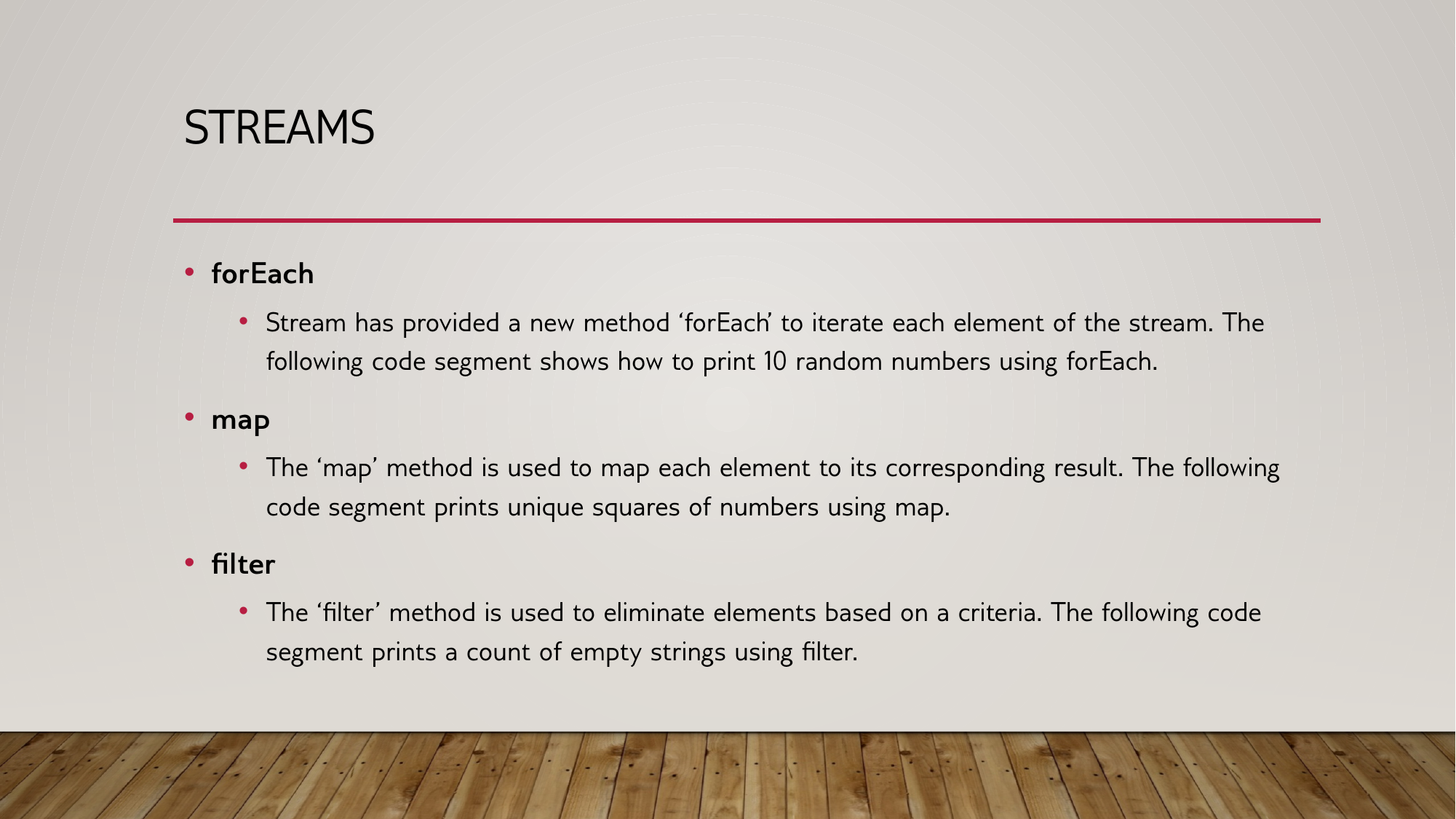

# streams
forEach
Stream has provided a new method ‘forEach’ to iterate each element of the stream. The following code segment shows how to print 10 random numbers using forEach.
map
The ‘map’ method is used to map each element to its corresponding result. The following code segment prints unique squares of numbers using map.
filter
The ‘filter’ method is used to eliminate elements based on a criteria. The following code segment prints a count of empty strings using filter.